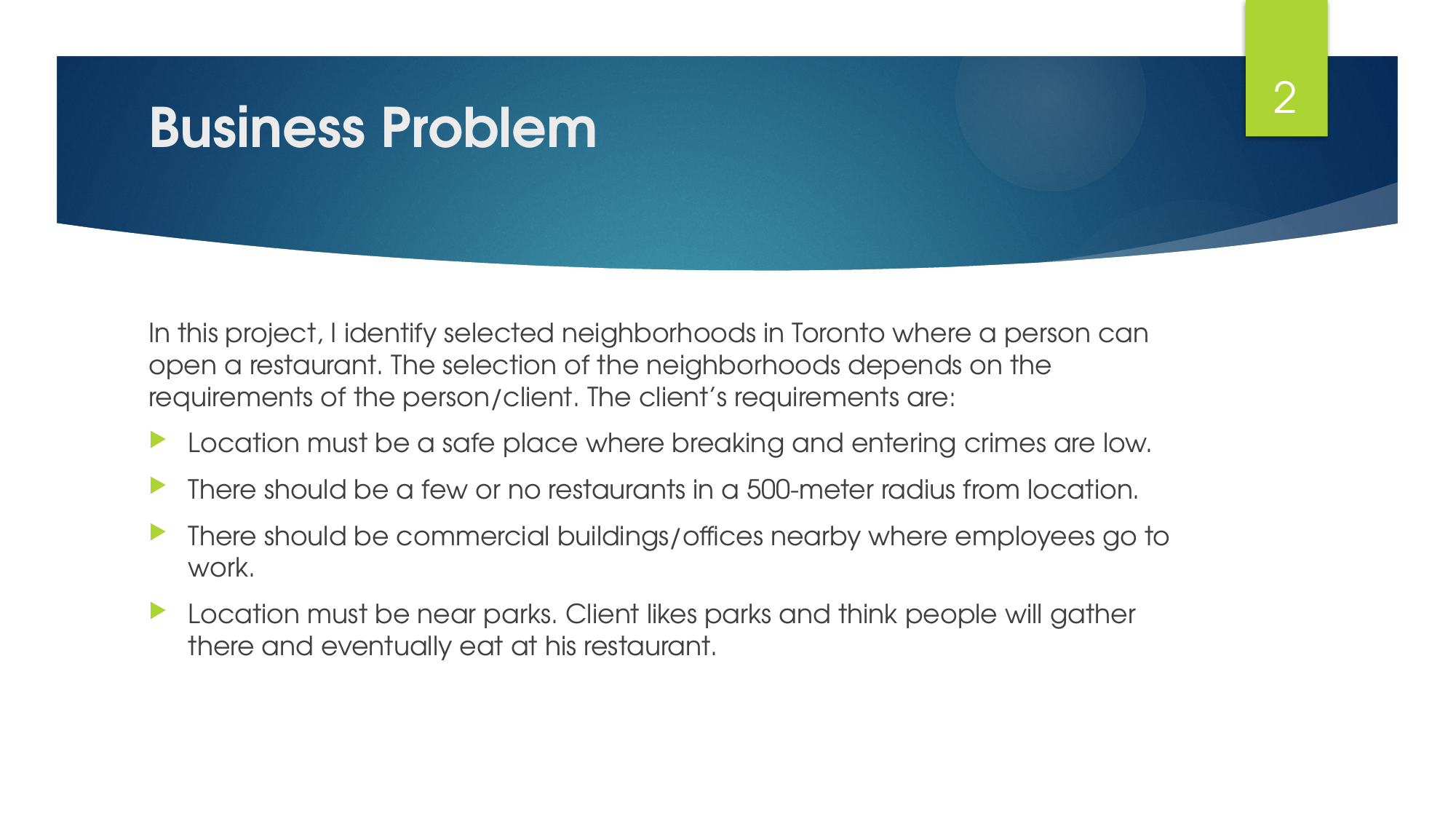

2
# Business Problem
In this project, I identify selected neighborhoods in Toronto where a person can open a restaurant. The selection of the neighborhoods depends on the requirements of the person/client. The client’s requirements are:
Location must be a safe place where breaking and entering crimes are low.
There should be a few or no restaurants in a 500-meter radius from location.
There should be commercial buildings/offices nearby where employees go to work.
Location must be near parks. Client likes parks and think people will gather there and eventually eat at his restaurant.